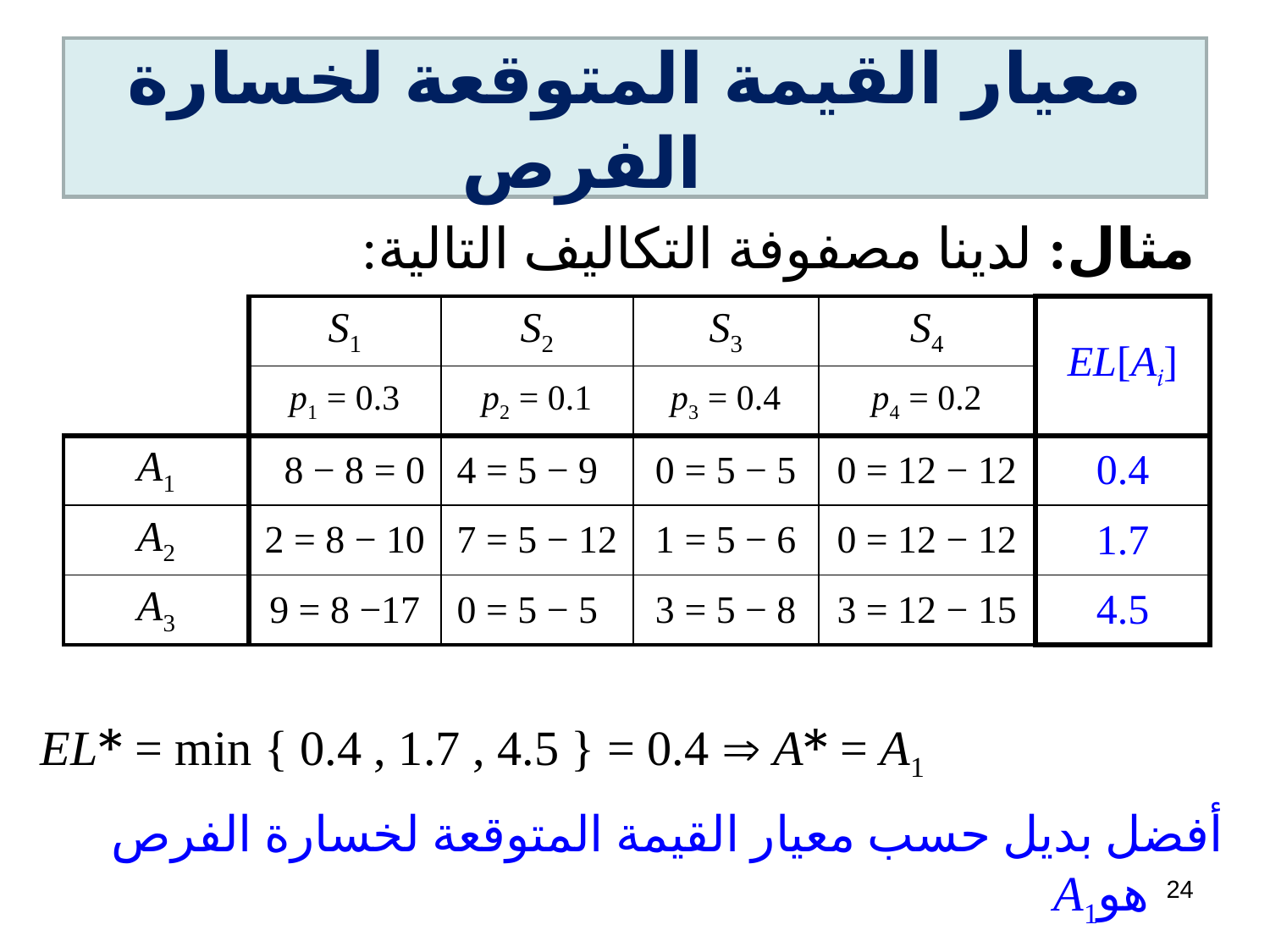

# معيار القيمة المتوقعة لخسارة الفرص
  مثال: لدينا مصفوفة التكاليف التالية:

EL* = min { 0.4 , 1.7 , 4.5 } = 0.4 ⇒ A* = A1

أفضل بديل حسب معيار القيمة المتوقعة لخسارة الفرص هوA1

|  | S1 | S2 | S3 | S4 | EL[Ai] |
| --- | --- | --- | --- | --- | --- |
|  | p1 = 0.3 | p2 = 0.1 | p3 = 0.4 | p4 = 0.2 |  |
| A1 | 8 − 8 = 0 | 9 − 5 = 4 | 5 − 5 = 0 | 12 − 12 = 0 | 0.4 |
| A2 | 10 − 8 = 2 | 12 − 5 = 7 | 6 − 5 = 1 | 12 − 12 = 0 | 1.7 |
| A3 | 17− 8 = 9 | 5 − 5 = 0 | 8 − 5 = 3 | 15 − 12 = 3 | 4.5 |
24